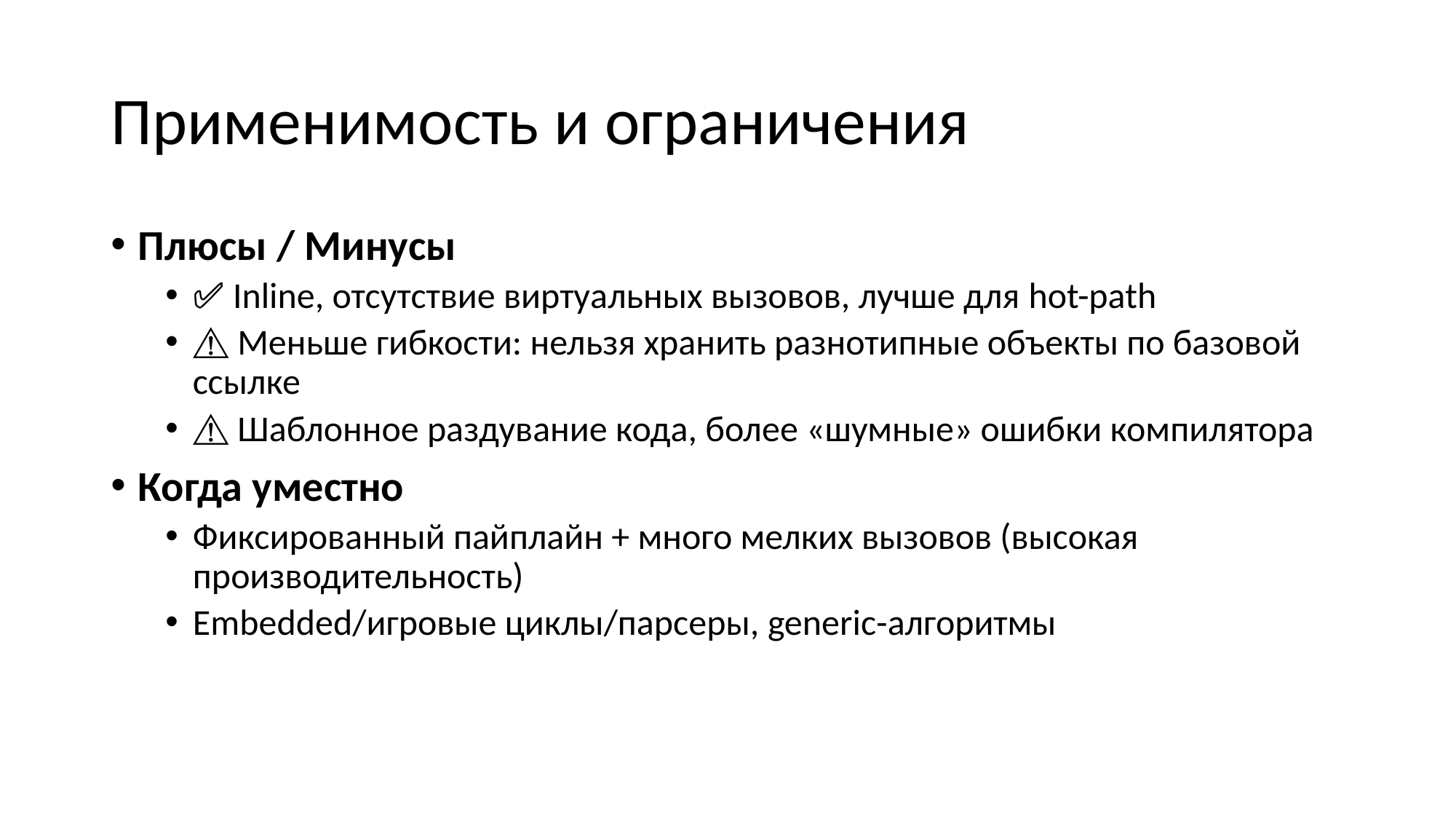

# Применимость и ограничения
Плюсы / Минусы
✅ Inline, отсутствие виртуальных вызовов, лучше для hot-path
⚠️ Меньше гибкости: нельзя хранить разнотипные объекты по базовой ссылке
⚠️ Шаблонное раздувание кода, более «шумные» ошибки компилятора
Когда уместно
Фиксированный пайплайн + много мелких вызовов (высокая производительность)
Embedded/игровые циклы/парсеры, generic-алгоритмы